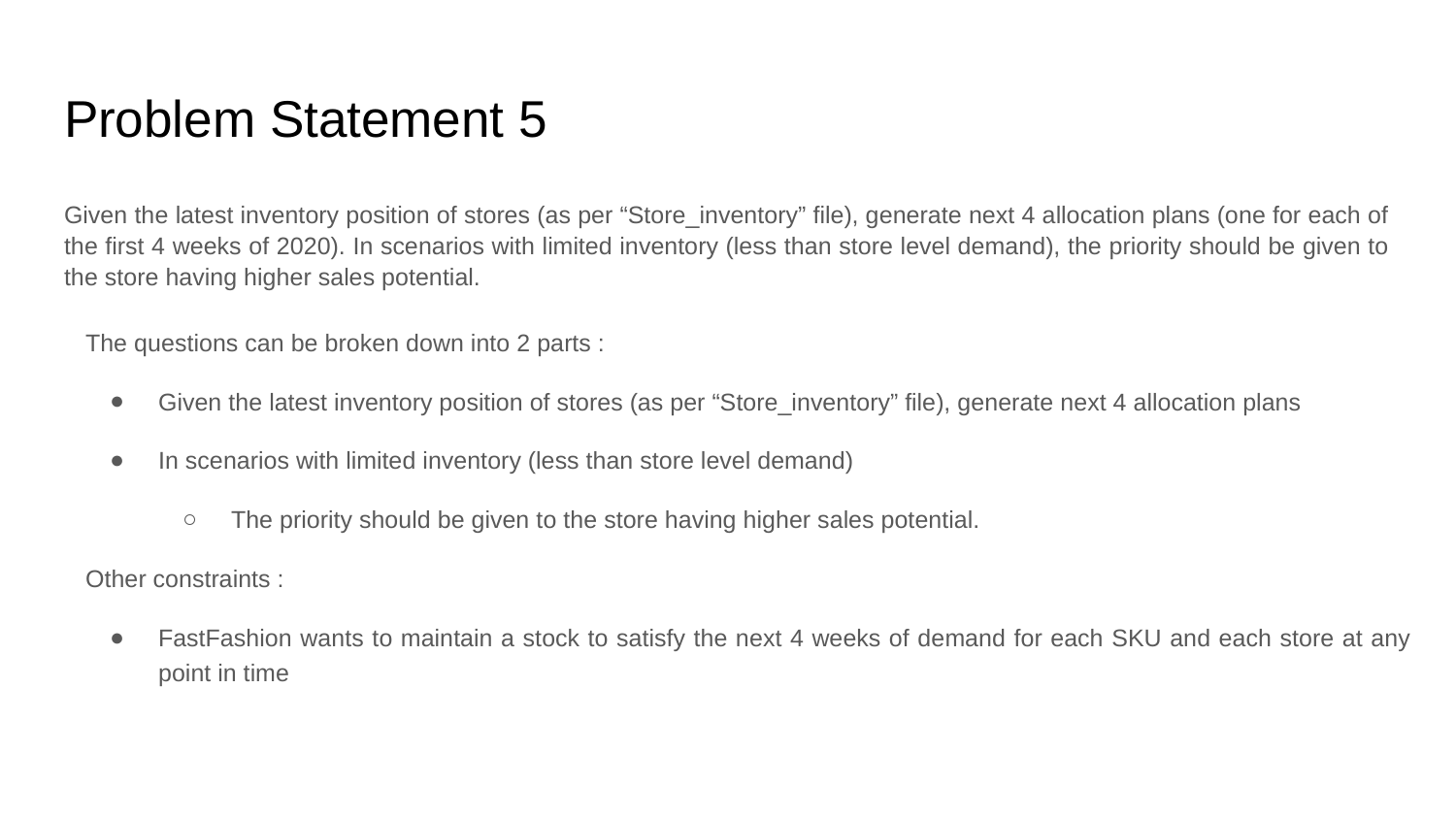

# Problem Statement 5
Given the latest inventory position of stores (as per “Store_inventory” file), generate next 4 allocation plans (one for each of the first 4 weeks of 2020). In scenarios with limited inventory (less than store level demand), the priority should be given to the store having higher sales potential.
The questions can be broken down into 2 parts :
Given the latest inventory position of stores (as per “Store_inventory” file), generate next 4 allocation plans
In scenarios with limited inventory (less than store level demand)
The priority should be given to the store having higher sales potential.
Other constraints :
FastFashion wants to maintain a stock to satisfy the next 4 weeks of demand for each SKU and each store at any point in time